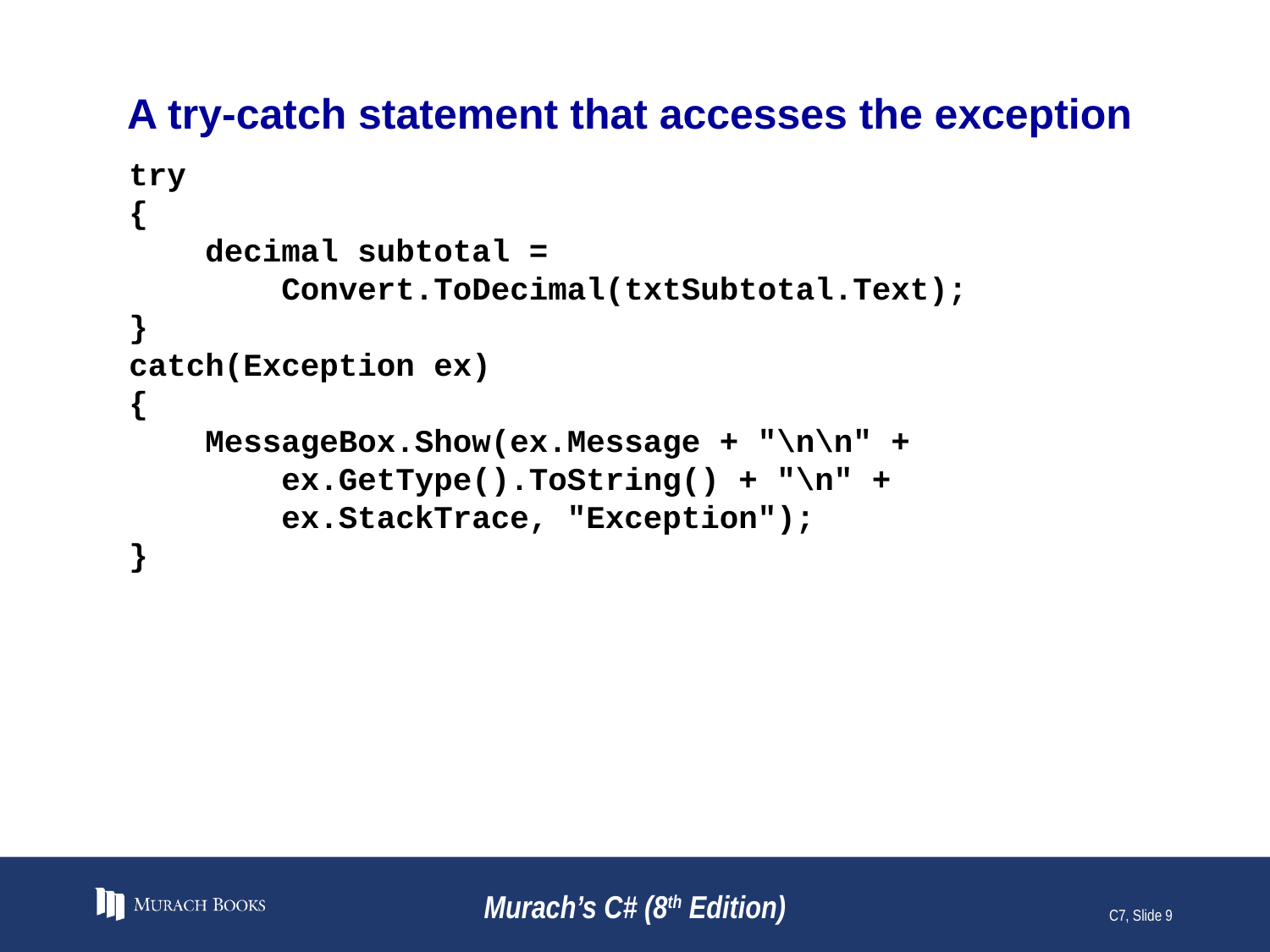

# A try-catch statement that accesses the exception
try
{
    decimal subtotal =
        Convert.ToDecimal(txtSubtotal.Text);
}
catch(Exception ex)
{
    MessageBox.Show(ex.Message + "\n\n" +
        ex.GetType().ToString() + "\n" +
        ex.StackTrace, "Exception");
}

Murach’s C# (8th Edition)

C7, Slide 9